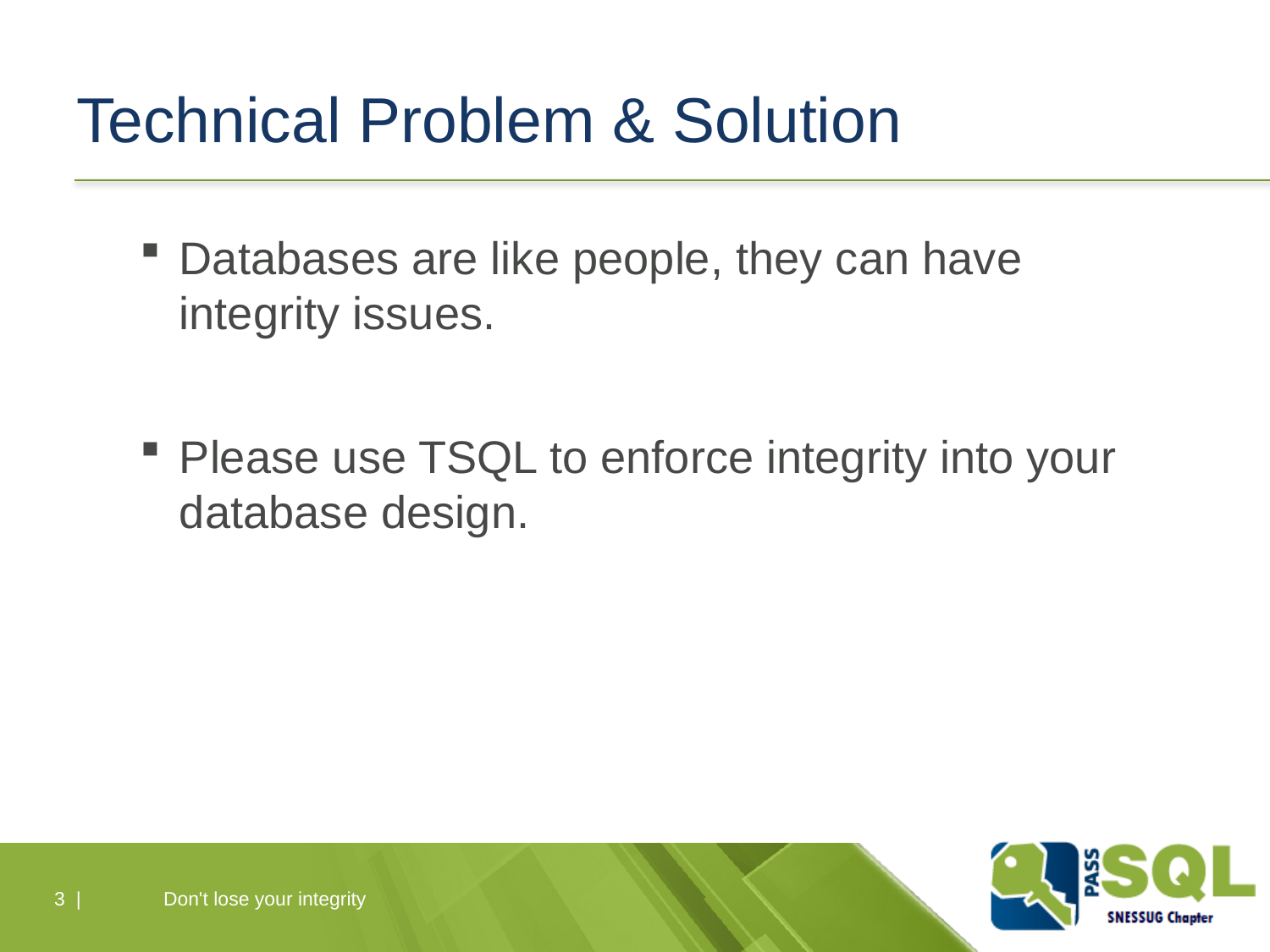

# Technical Problem & Solution
Databases are like people, they can have integrity issues.

Please use TSQL to enforce integrity into your database design.

Don't lose your integrity
3  |